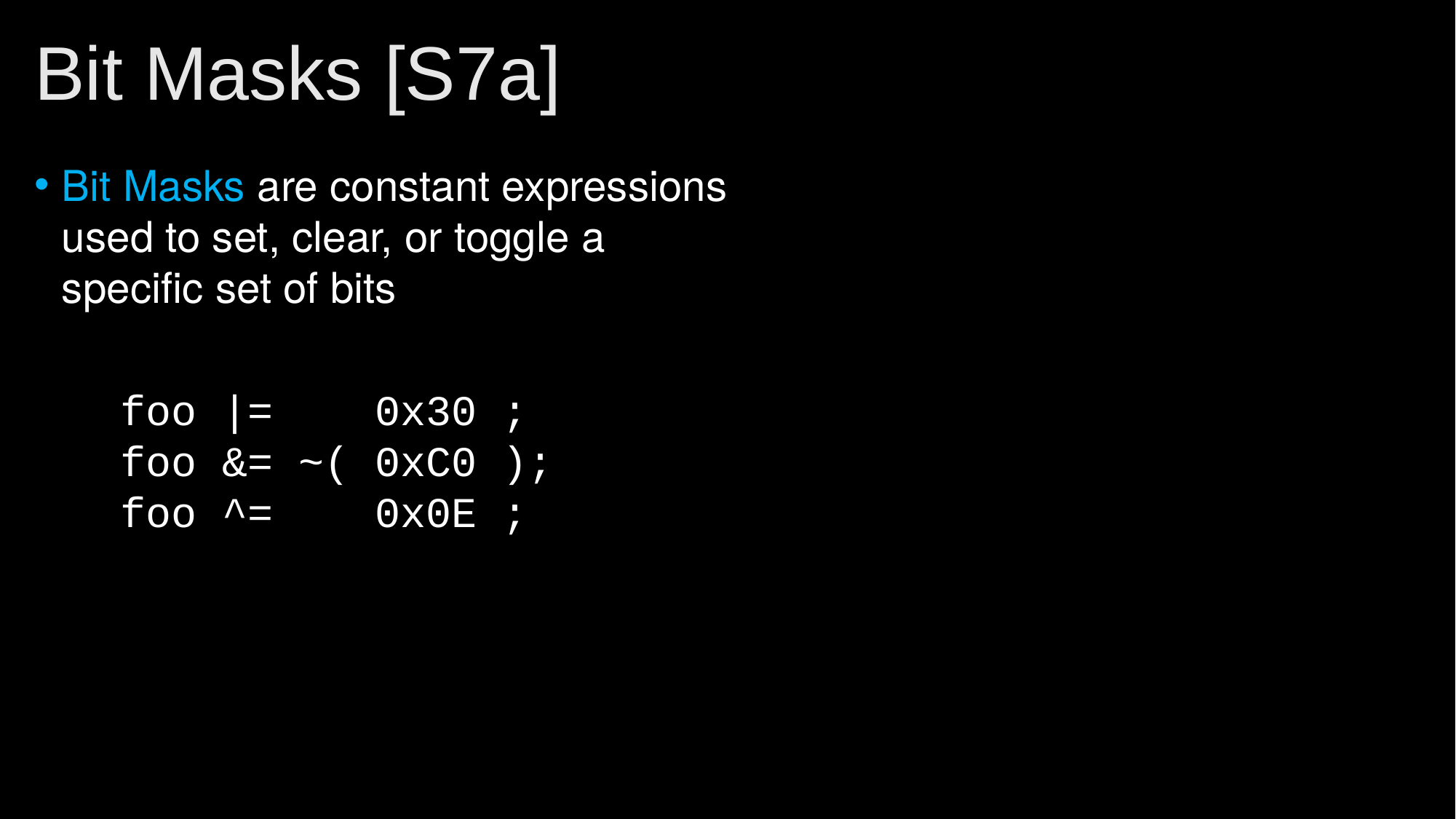

# Bit Masks [S7a]
Bit Masks are constant expressions used to set, clear, or toggle a specific set of bits
foo |=    0x30 ;
foo &= ~( 0xC0 );
foo ^=    0x0E ;